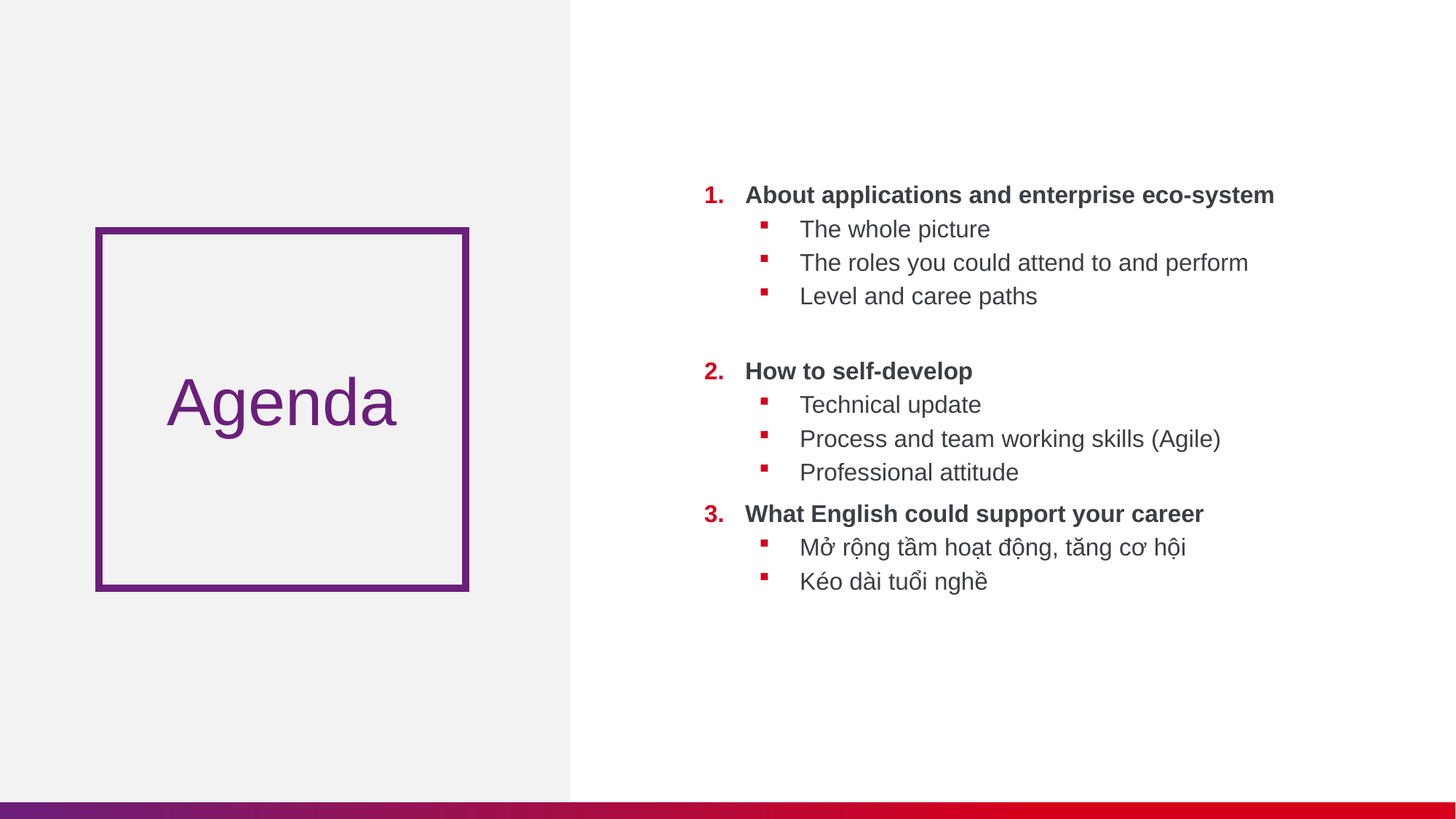

About applications and enterprise eco-system
The whole picture
The roles you could attend to and perform
Level and caree paths

How to self-develop
Technical update
Process and team working skills (Agile)
Professional attitude
What English could support your career
Mở rộng tầm hoạt động, tăng cơ hội
Kéo dài tuổi nghề